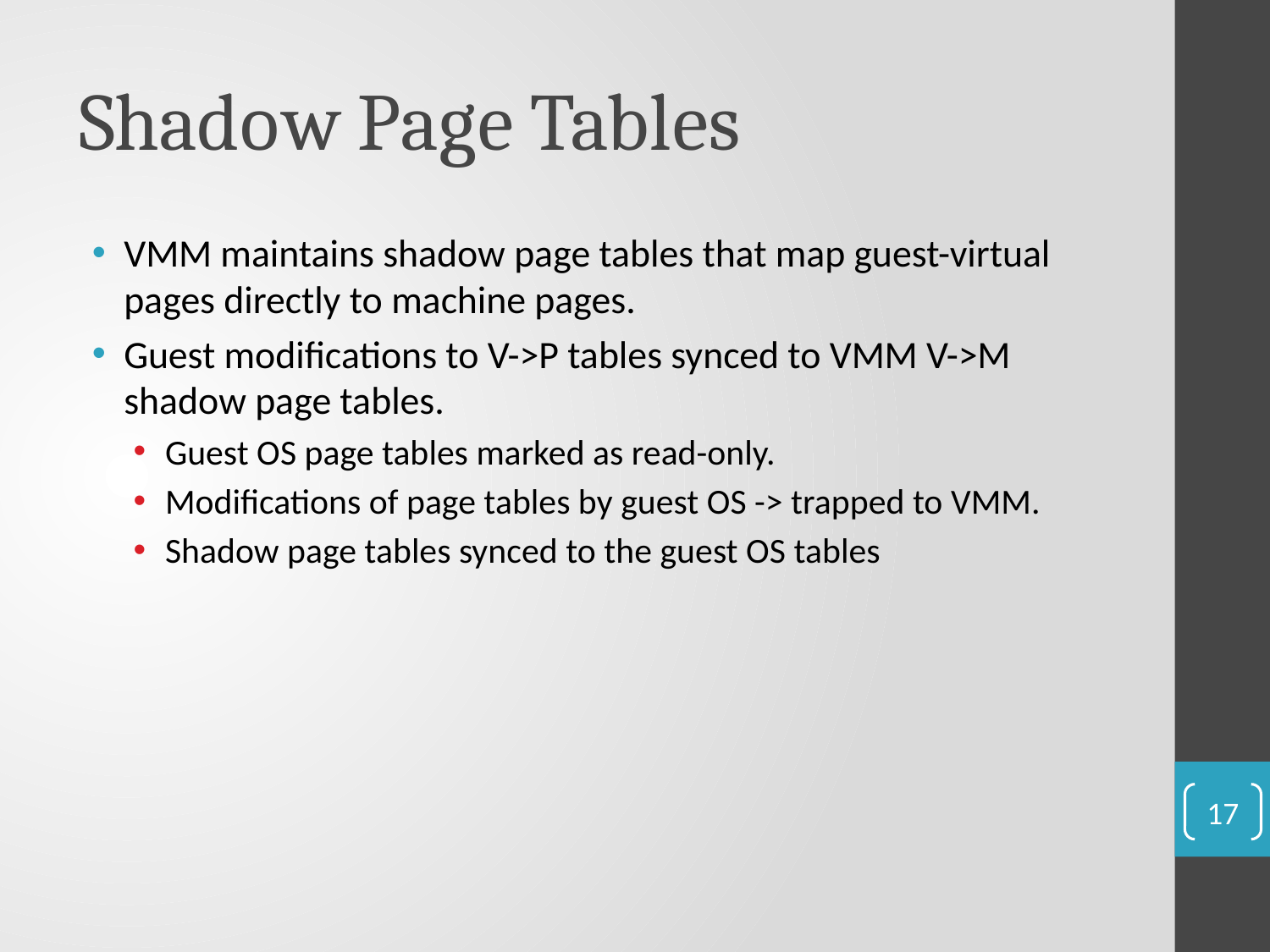

# Shadow Page Tables
VMM maintains shadow page tables that map guest-virtual pages directly to machine pages.
Guest modifications to V->P tables synced to VMM V->M shadow page tables.
Guest OS page tables marked as read-only.
Modifications of page tables by guest OS -> trapped to VMM.
Shadow page tables synced to the guest OS tables
17